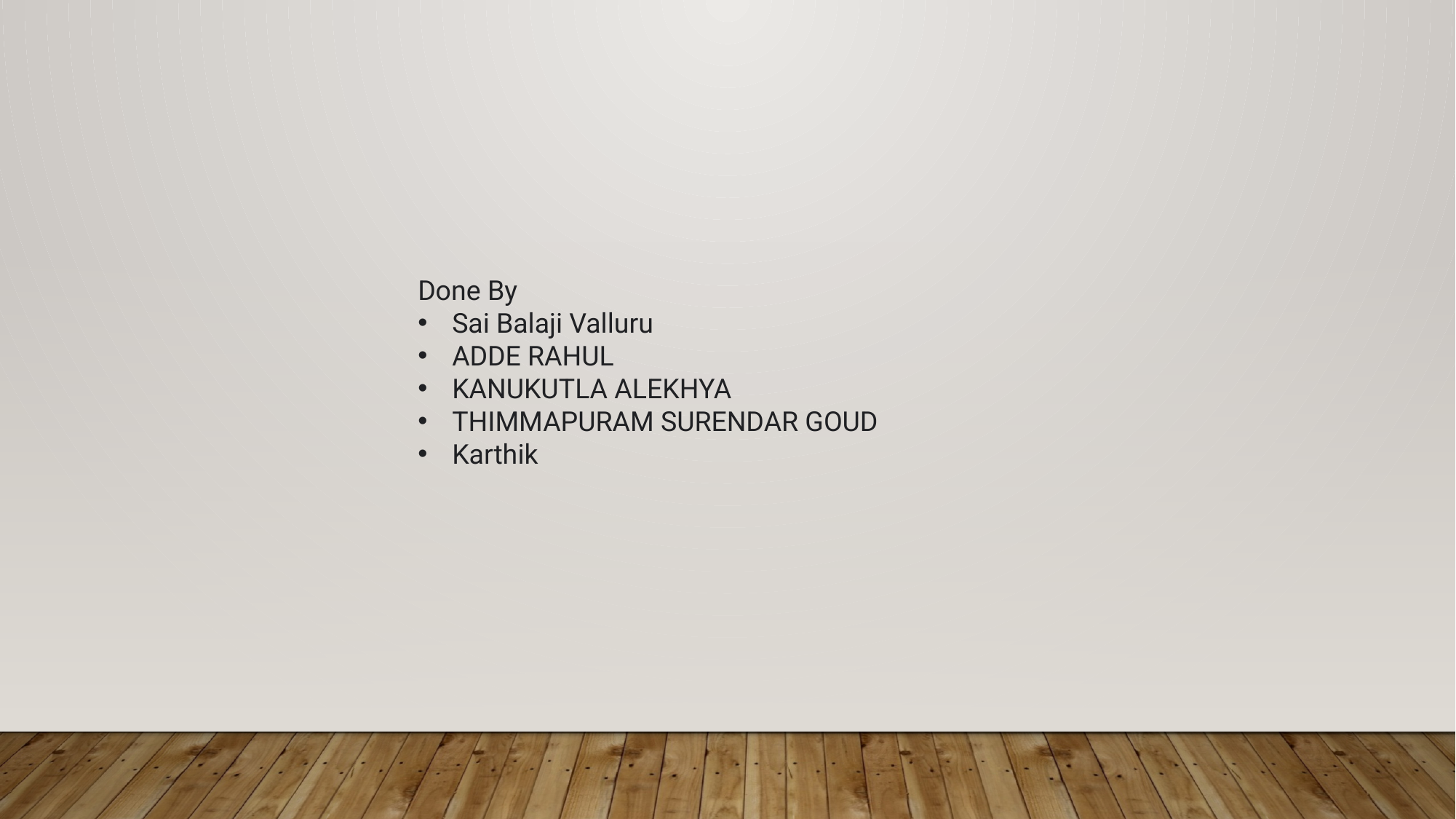

Done By
Sai Balaji Valluru
ADDE RAHUL
KANUKUTLA ALEKHYA
THIMMAPURAM SURENDAR GOUD
Karthik